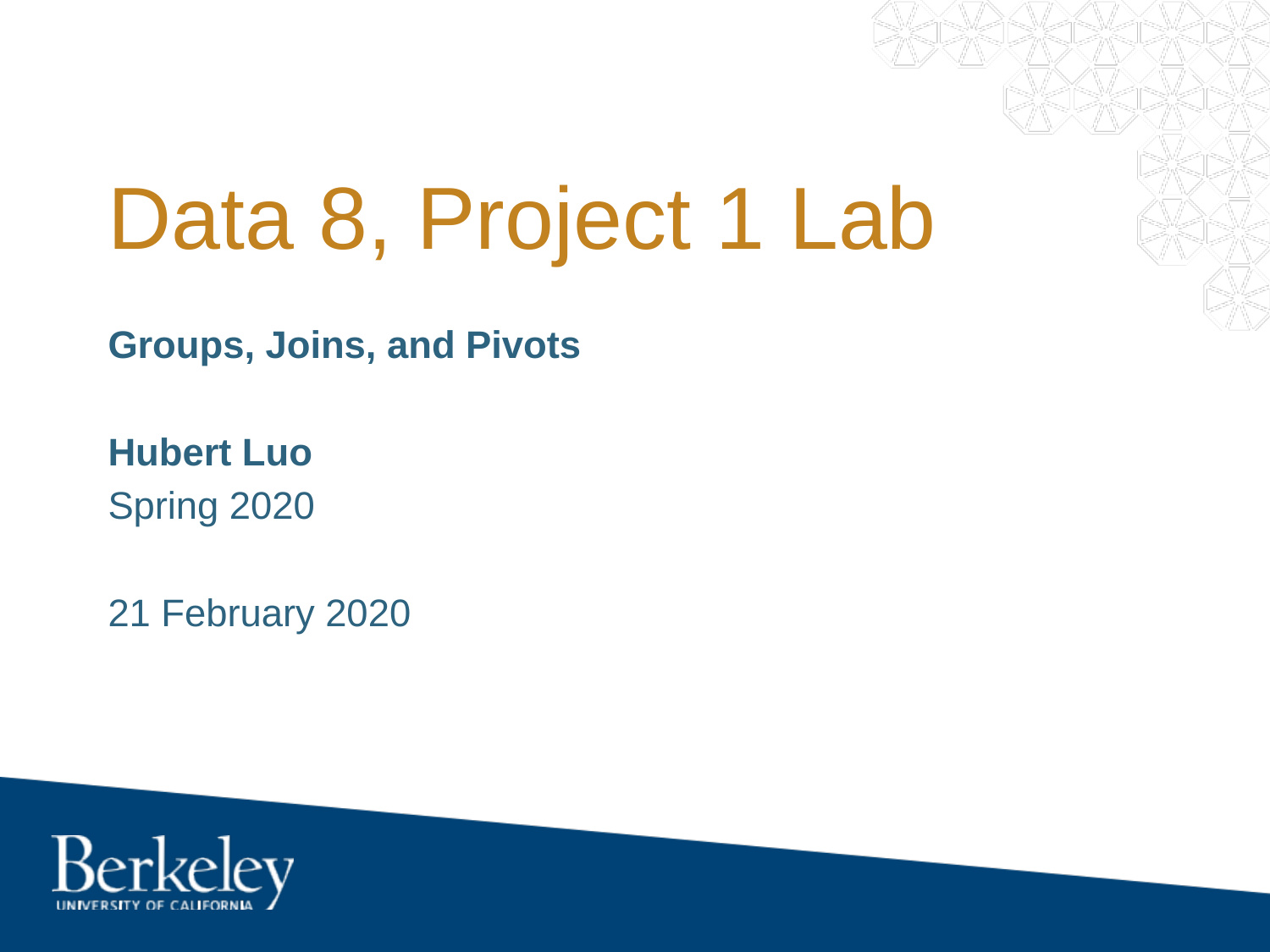

# Data 8, Project 1 Lab
Groups, Joins, and Pivots

Hubert Luo
Spring 2020

21 February 2020